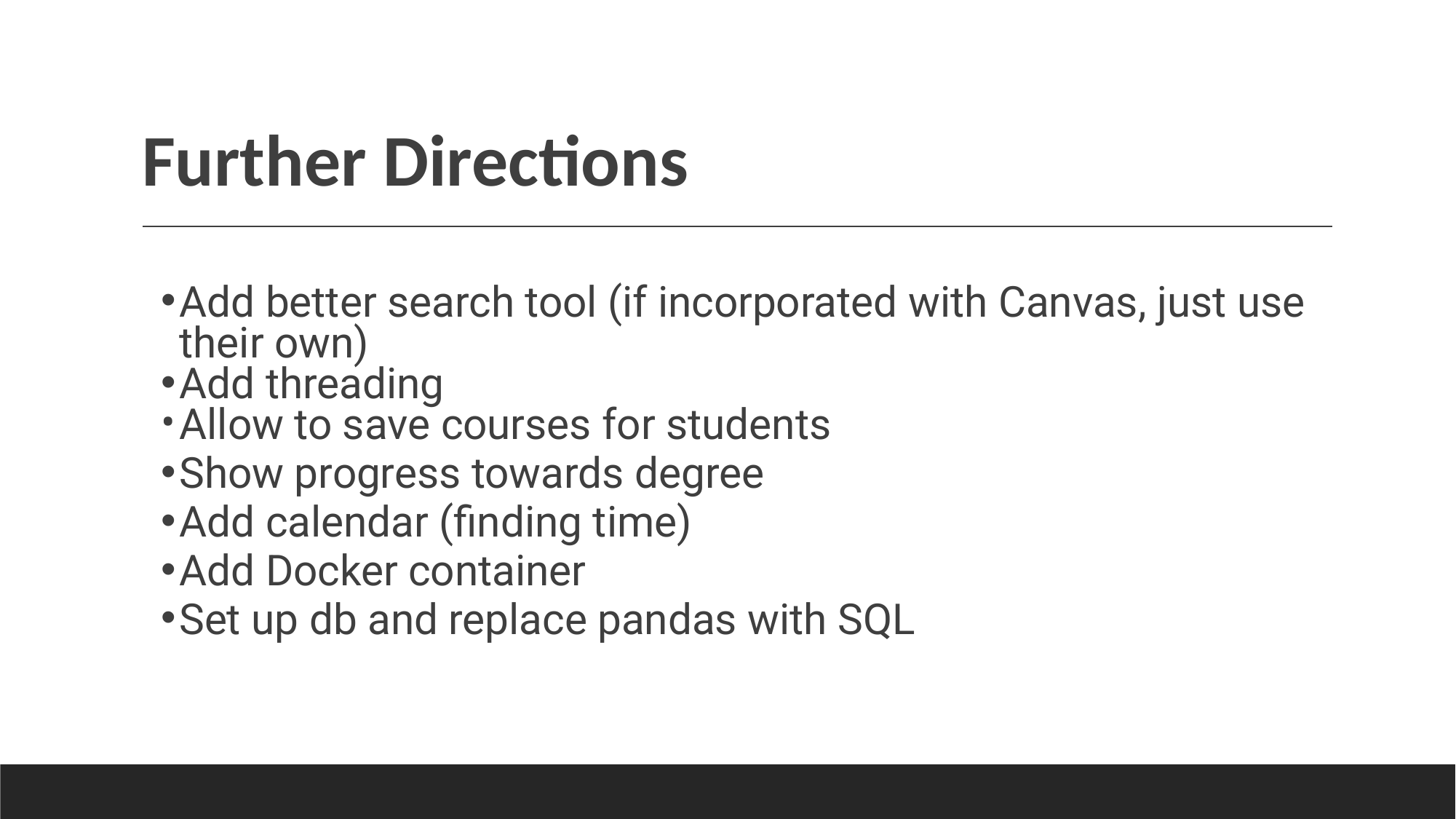

# Further Directions
Add better search tool (if incorporated with Canvas, just use their own)
Add threading
Allow to save courses for students
Show progress towards degree
Add calendar (finding time)
Add Docker container
Set up db and replace pandas with SQL